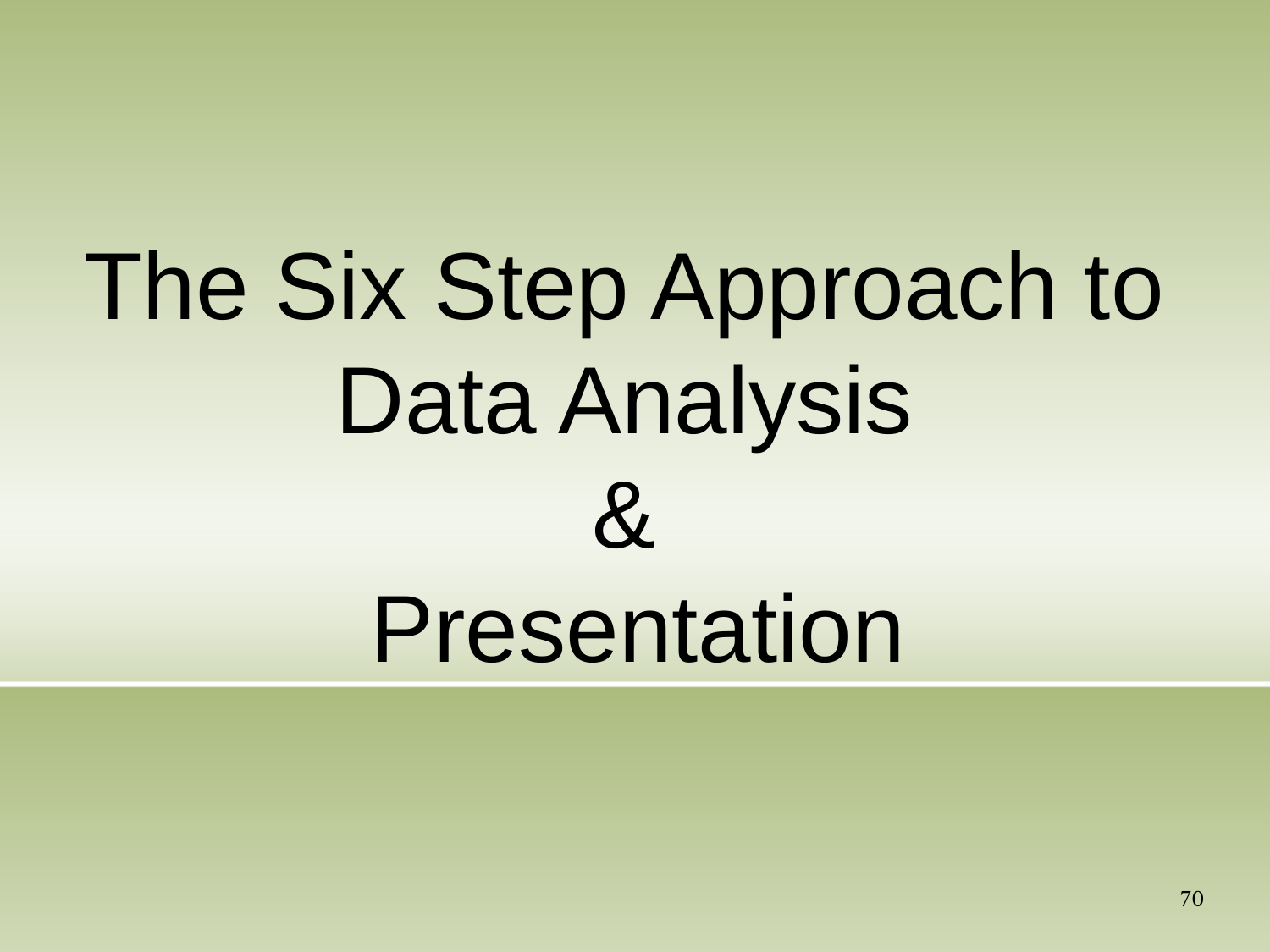

# The Six Step Approach to Data Analysis & Presentation
70